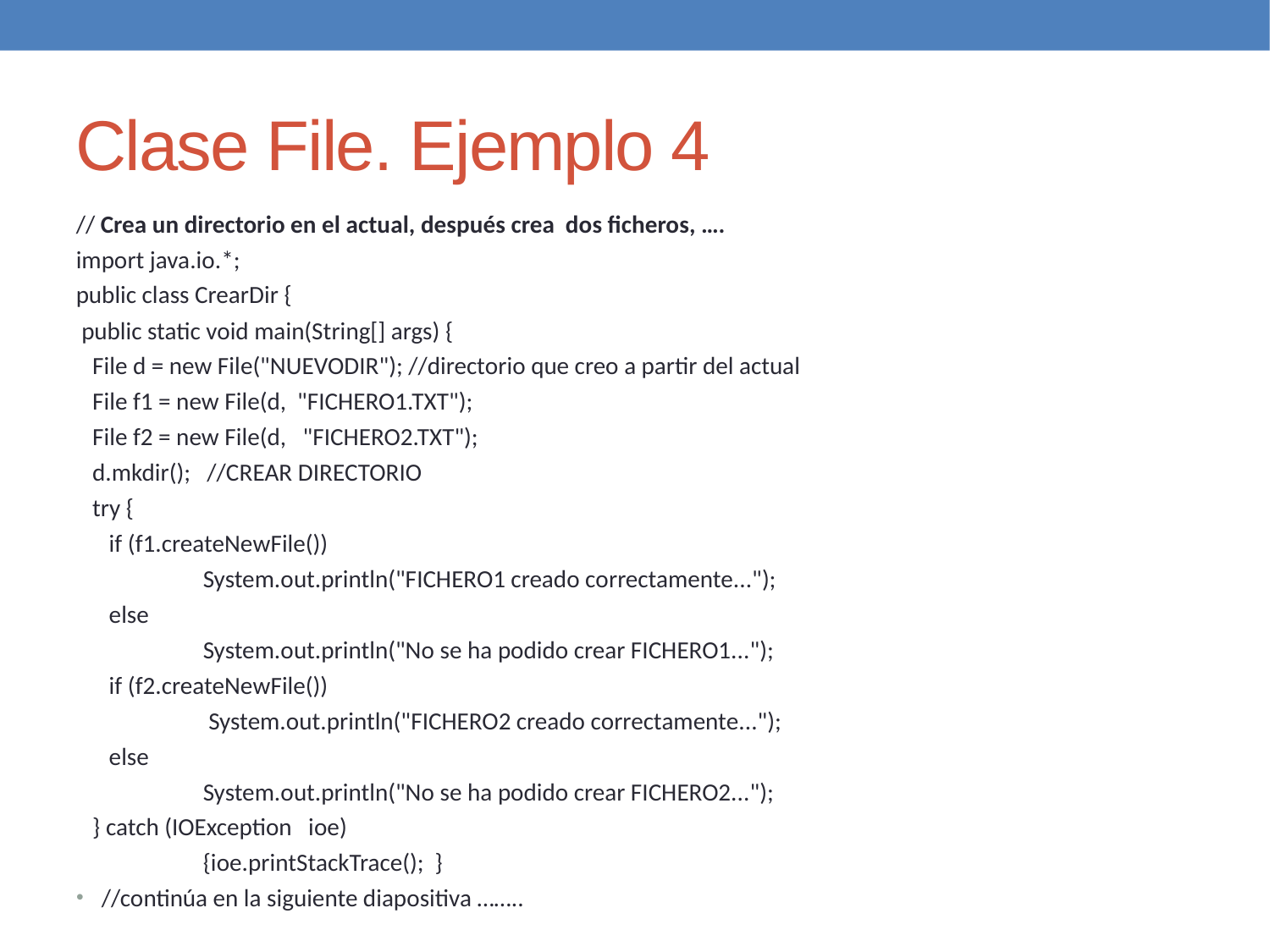

Clase File. Ejemplo 4
// Crea un directorio en el actual, después crea  dos ficheros, ….
import java.io.*;
public class CrearDir {
 public static void main(String[] args) {
   File d = new File("NUEVODIR"); //directorio que creo a partir del actual
   File f1 = new File(d,  "FICHERO1.TXT");
   File f2 = new File(d,   "FICHERO2.TXT");
   d.mkdir();   //CREAR DIRECTORIO
   try {
      if (f1.createNewFile())
       	System.out.println("FICHERO1 creado correctamente...");
      else
       	System.out.println("No se ha podido crear FICHERO1...");
      if (f2.createNewFile())
      	 System.out.println("FICHERO2 creado correctamente...");
      else
       	System.out.println("No se ha podido crear FICHERO2...");
   } catch (IOException   ioe)
	{ioe.printStackTrace();  }
//continúa en la siguiente diapositiva ……..